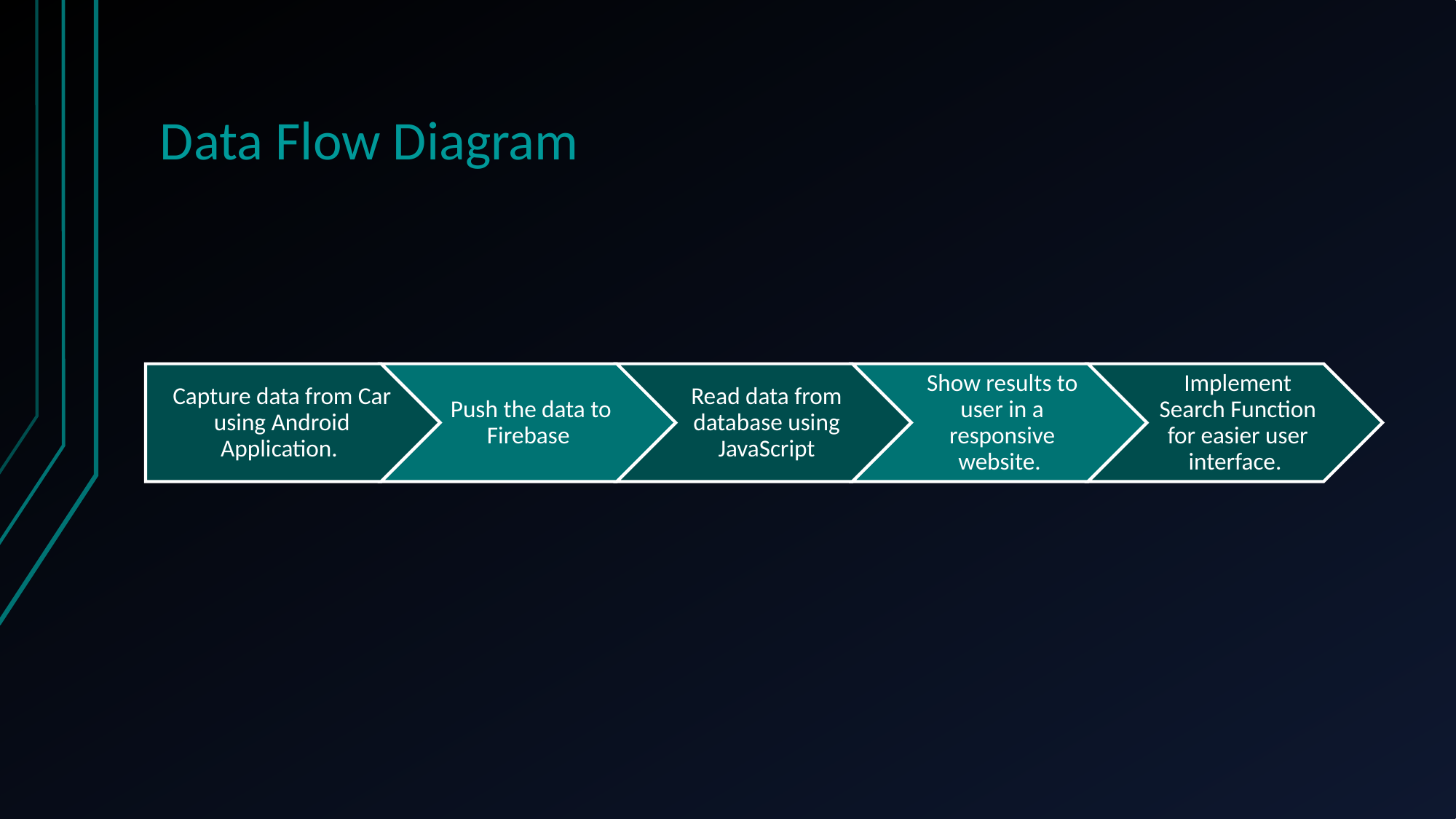

# Data Flow Diagram
Capture data from Car using Android Application.
Push the data to Firebase
Read data from database using JavaScript
Show results to user in a responsive website.
Implement Search Function for easier user interface.